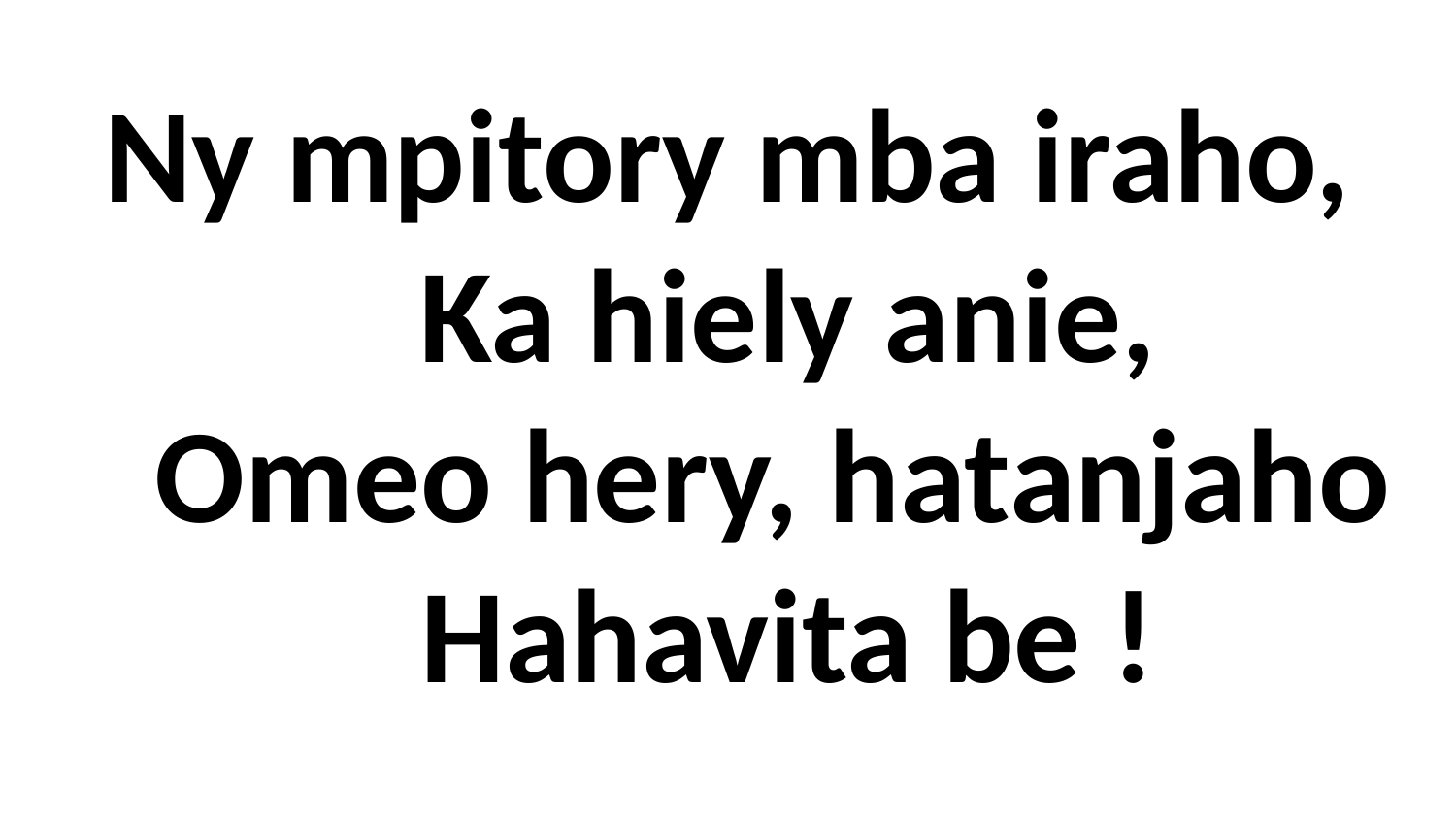

# Ny mpitory mba iraho, Ka hiely anie, Omeo hery, hatanjaho Hahavita be !